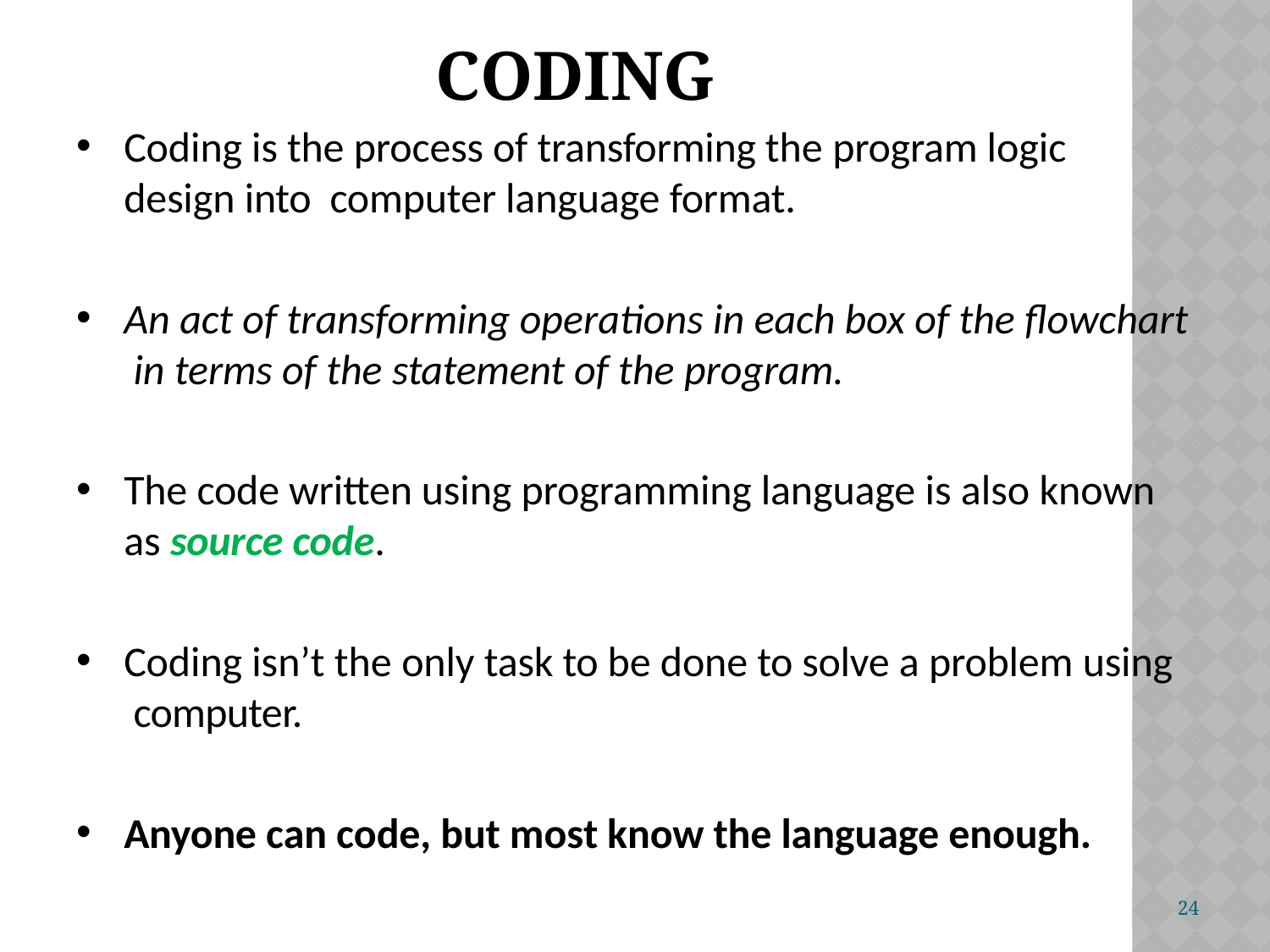

# Coding
Coding is the process of transforming the program logic design into  computer language format.

An act of transforming operations in each box of the flowchart  in terms of the statement of the program.

The code written using programming language is also known
as source code.

Coding isn’t the only task to be done to solve a problem using  computer.

Anyone can code, but most know the language enough.
24